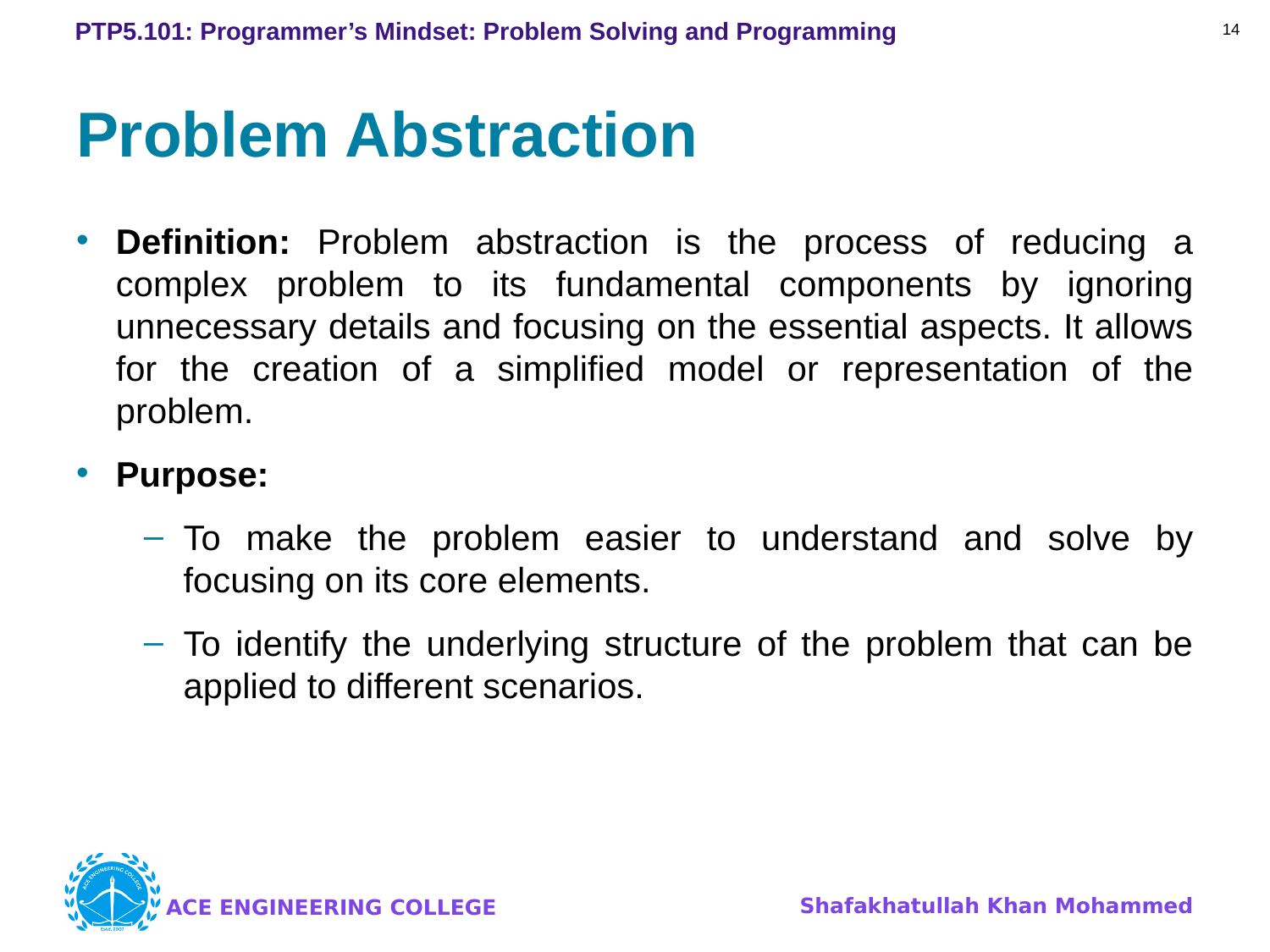

14
# Problem Abstraction
Definition: Problem abstraction is the process of reducing a complex problem to its fundamental components by ignoring unnecessary details and focusing on the essential aspects. It allows for the creation of a simplified model or representation of the problem.
Purpose:
To make the problem easier to understand and solve by focusing on its core elements.
To identify the underlying structure of the problem that can be applied to different scenarios.